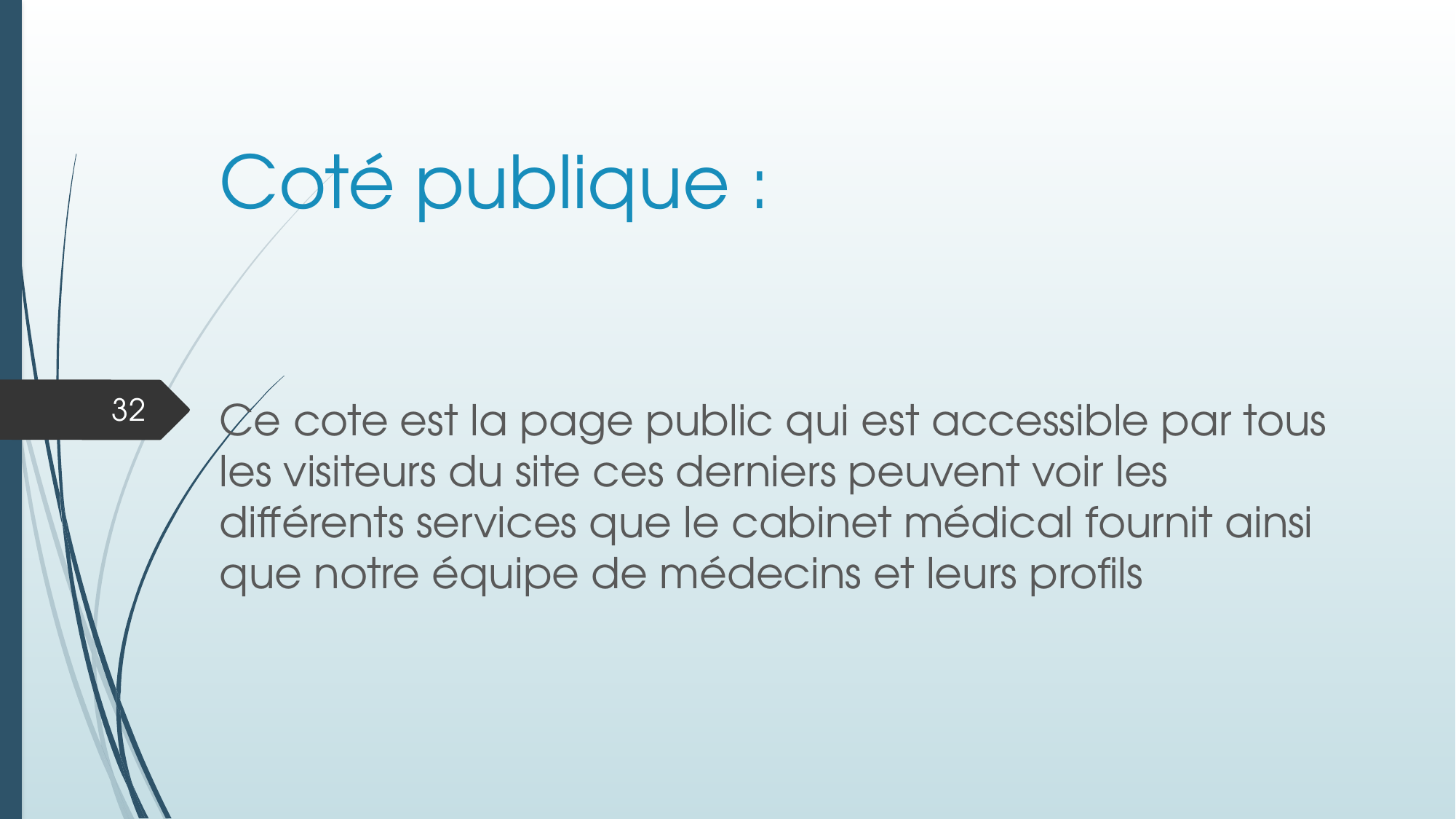

# Coté publique :
Ce cote est la page public qui est accessible par tous les visiteurs du site ces derniers peuvent voir les différents services que le cabinet médical fournit ainsi que notre équipe de médecins et leurs profils
32